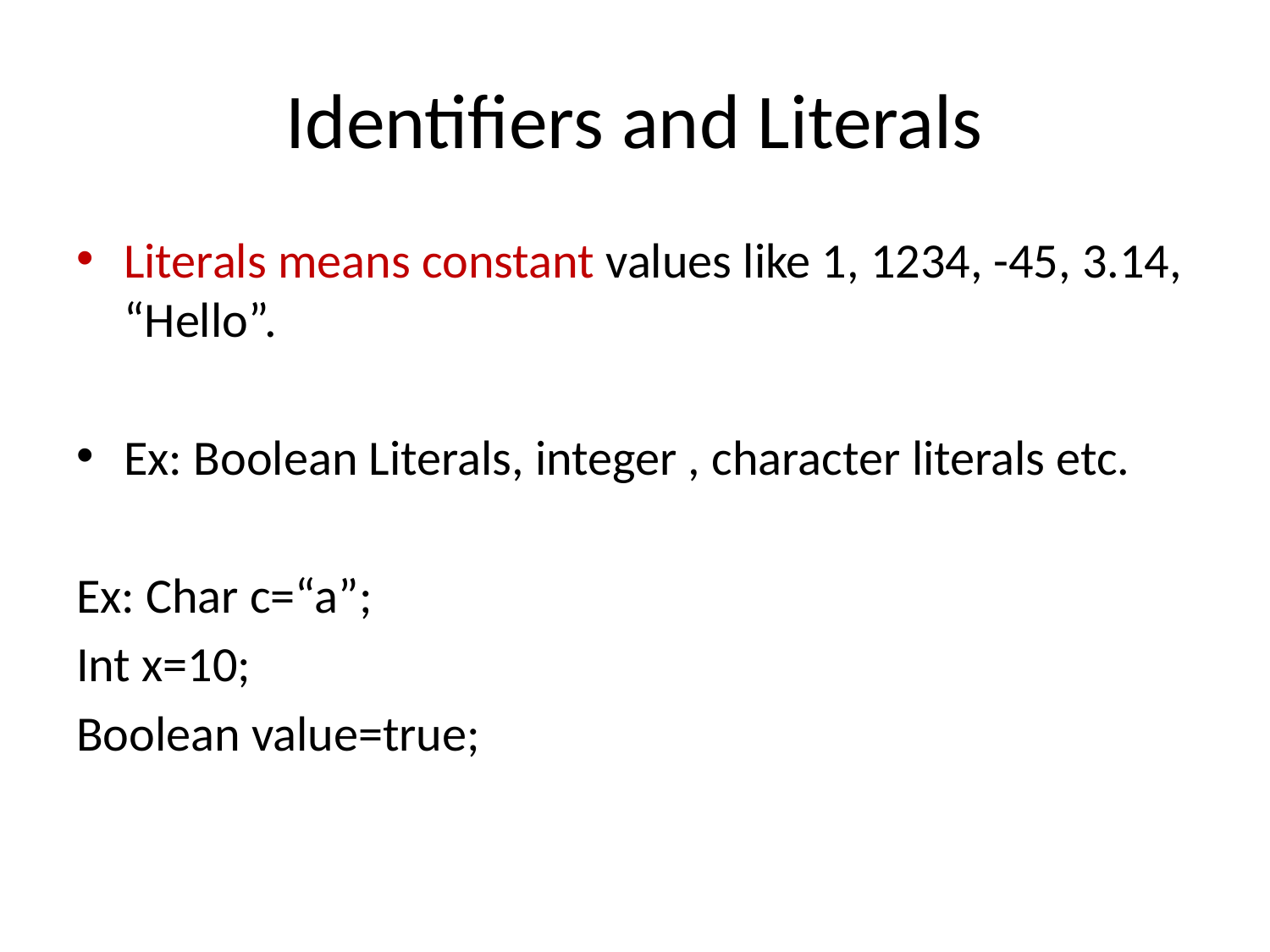

# Identifiers and Literals
Literals means constant values like 1, 1234, -45, 3.14, “Hello”.

Ex: Boolean Literals, integer , character literals etc.

Ex: Char c=“a”;
Int x=10;
Boolean value=true;